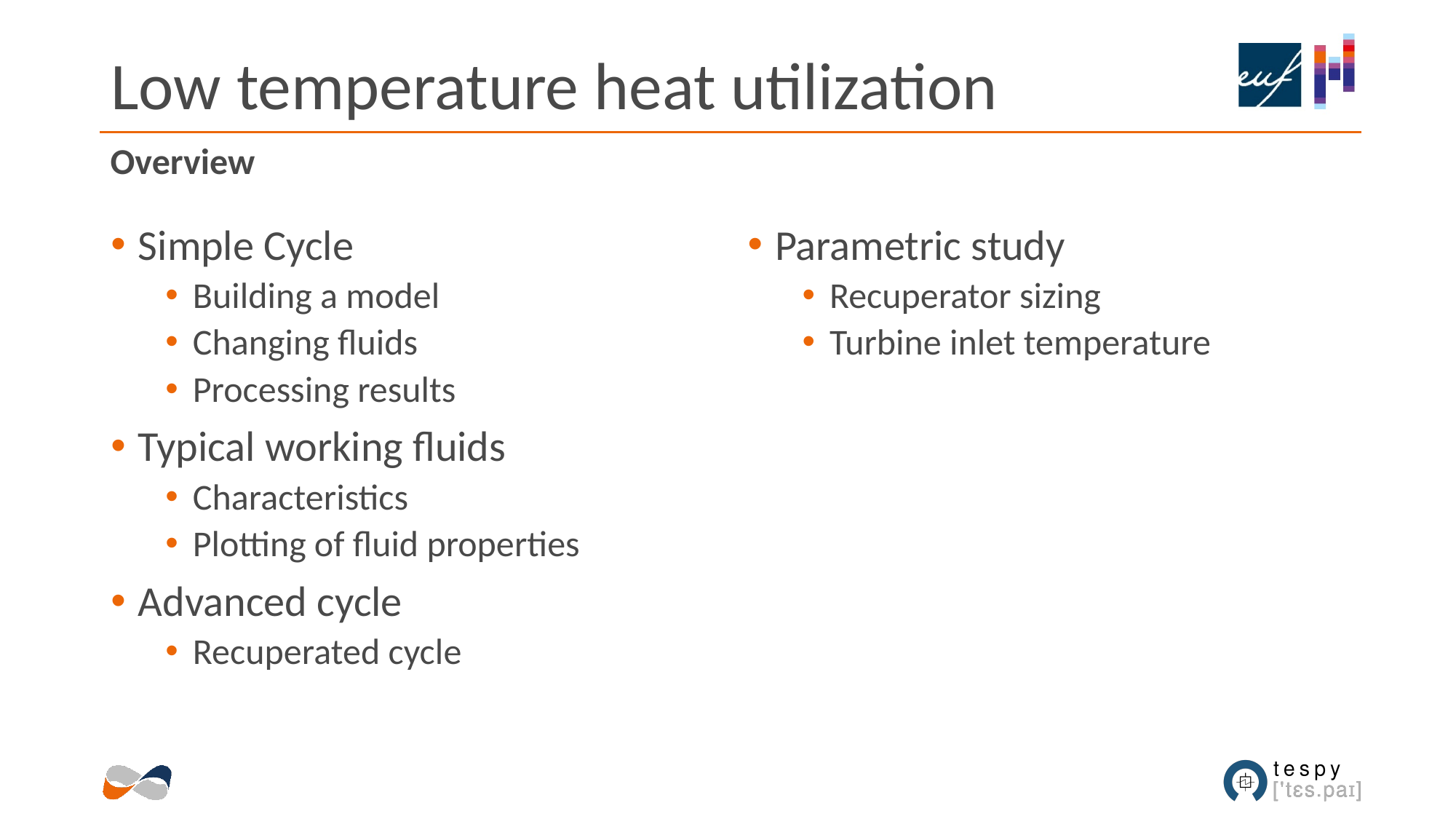

# Low temperature heat utilization
Overview
Simple Cycle
Building a model
Changing fluids
Processing results
Typical working fluids
Characteristics
Plotting of fluid properties
Advanced cycle
Recuperated cycle
Parametric study
Recuperator sizing
Turbine inlet temperature